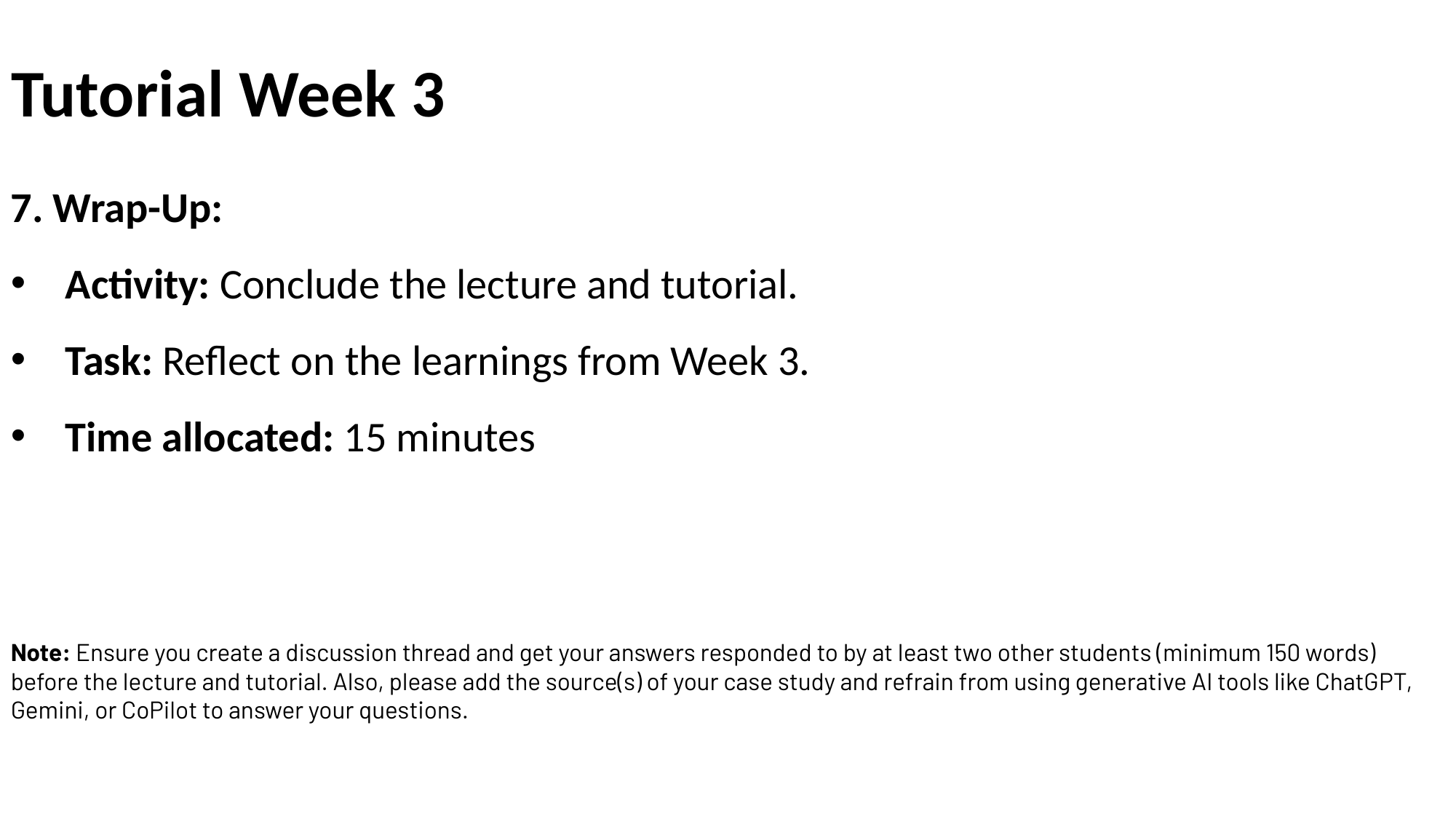

# Tutorial Week 3
7. Wrap-Up:
Activity: Conclude the lecture and tutorial.
Task: Reflect on the learnings from Week 3.
Time allocated: 15 minutes
Note: Ensure you create a discussion thread and get your answers responded to by at least two other students (minimum 150 words) before the lecture and tutorial. Also, please add the source(s) of your case study and refrain from using generative AI tools like ChatGPT, Gemini, or CoPilot to answer your questions.